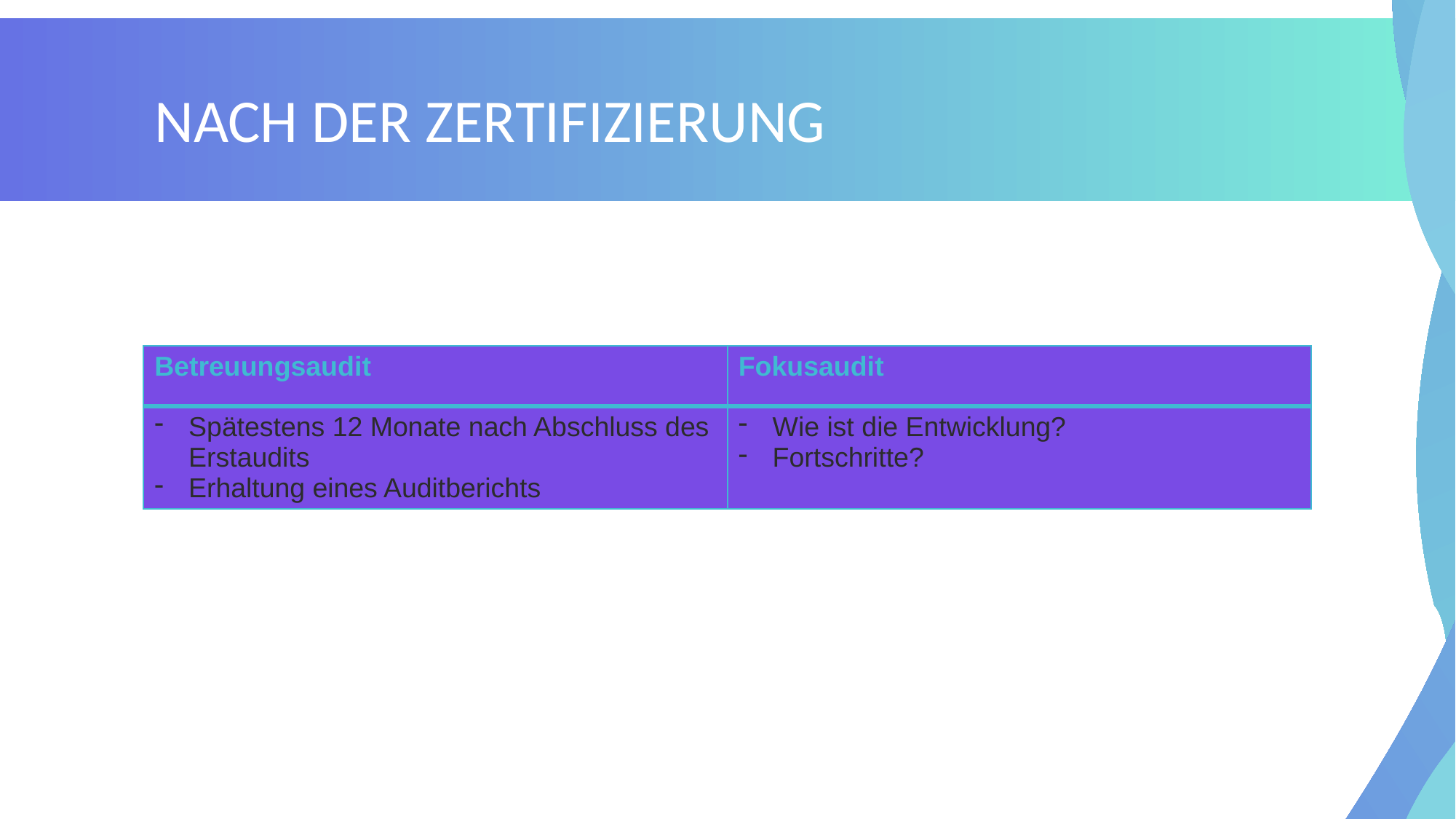

# Nach der Zertifizierung
| Betreuungsaudit | Fokusaudit |
| --- | --- |
| Spätestens 12 Monate nach Abschluss des Erstaudits Erhaltung eines Auditberichts | Wie ist die Entwicklung? Fortschritte? |